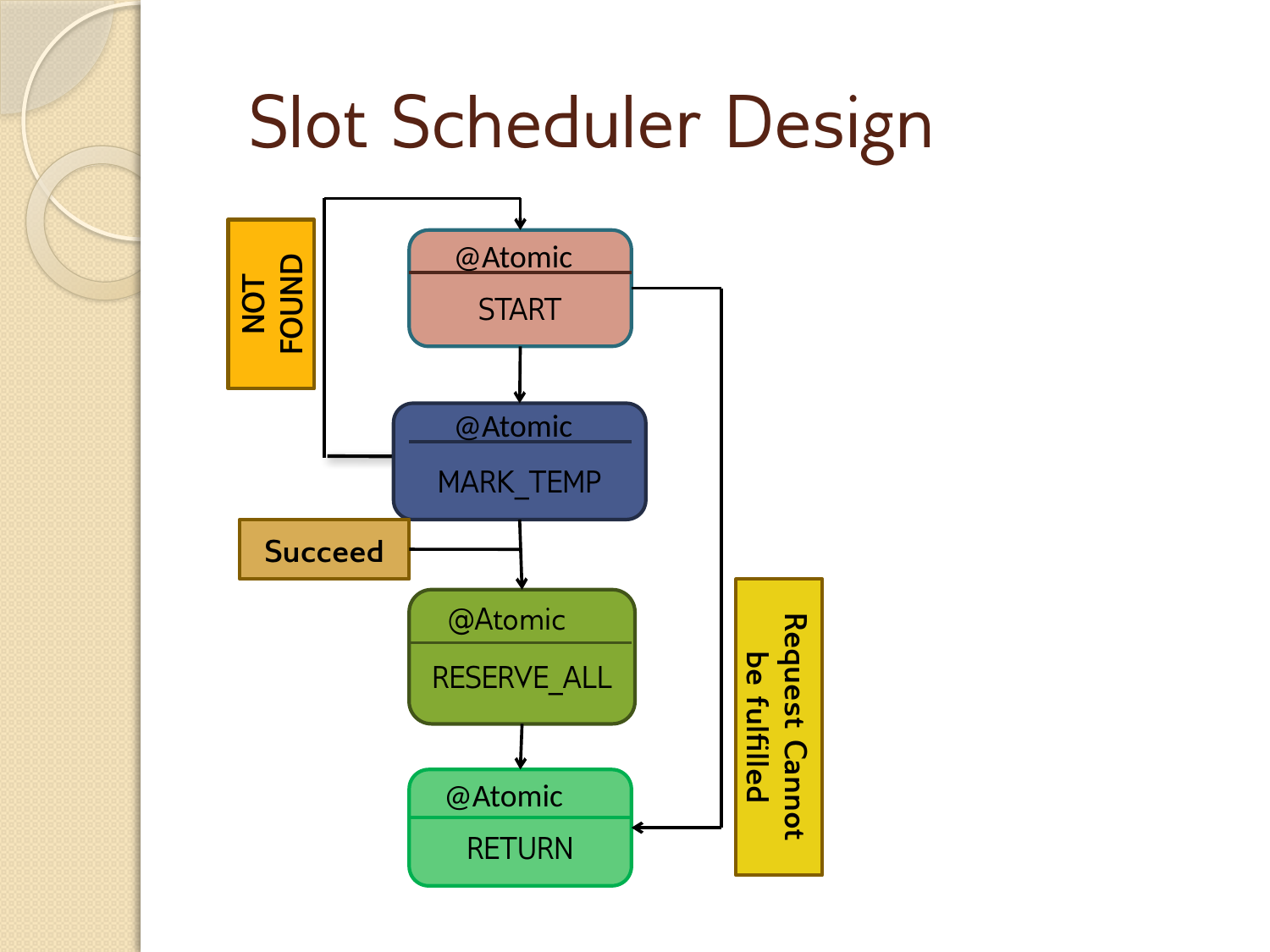

# Slot Scheduler Design

START
@Atomic
NOT FOUND
@Atomic

MARK_TEMP
Succeed

RESERVE_ALL
@Atomic
Request Cannot be fulfilled
@Atomic

RETURN